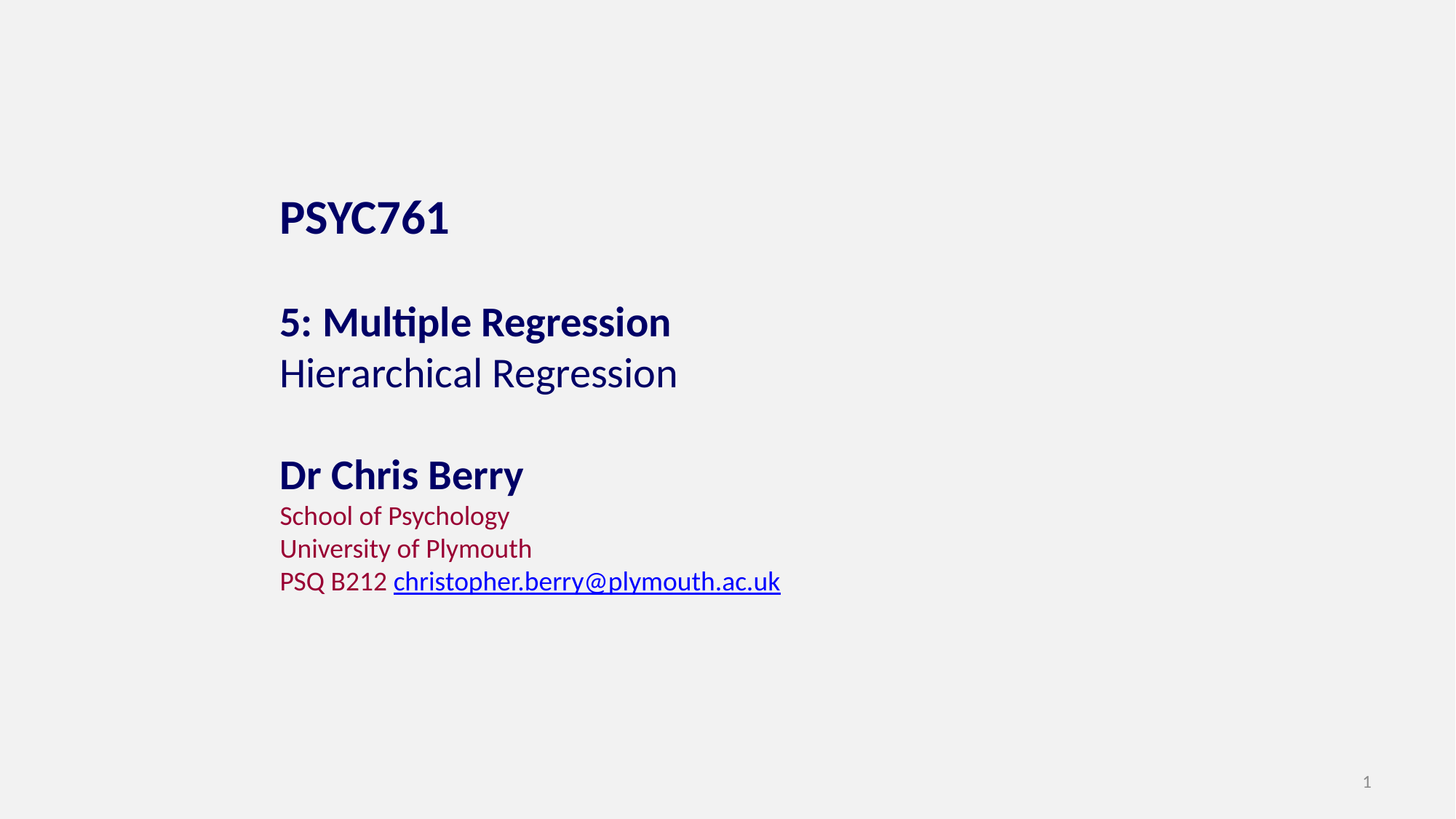

PSYC761

5: Multiple Regression
Hierarchical Regression
Dr Chris Berry
School of Psychology
University of Plymouth
PSQ B212 christopher.berry@plymouth.ac.uk

1